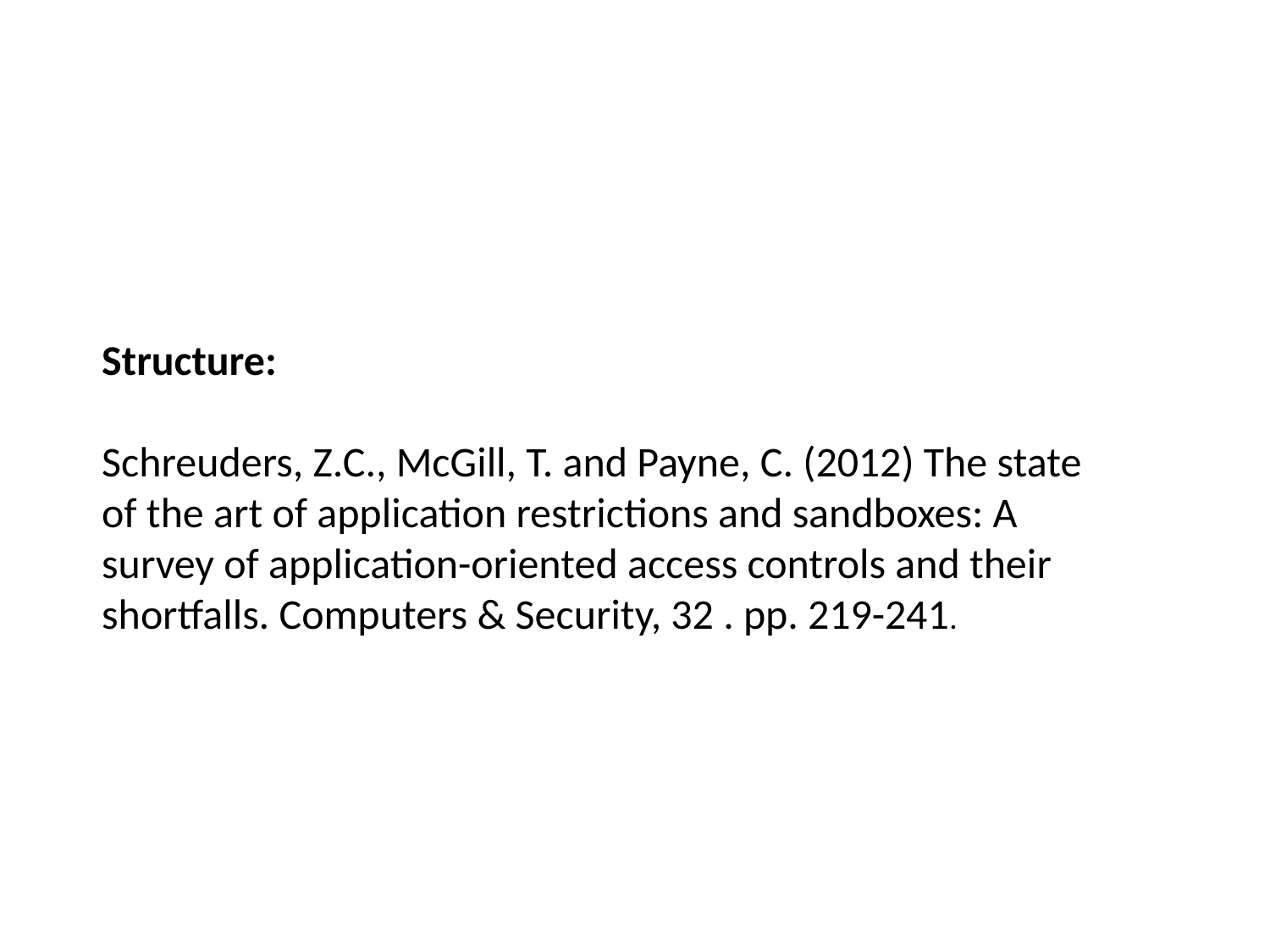

Structure:

Schreuders, Z.C., McGill, T. and Payne, C. (2012) The state of the art of application restrictions and sandboxes: A survey of application-oriented access controls and their shortfalls. Computers & Security, 32 . pp. 219-241.